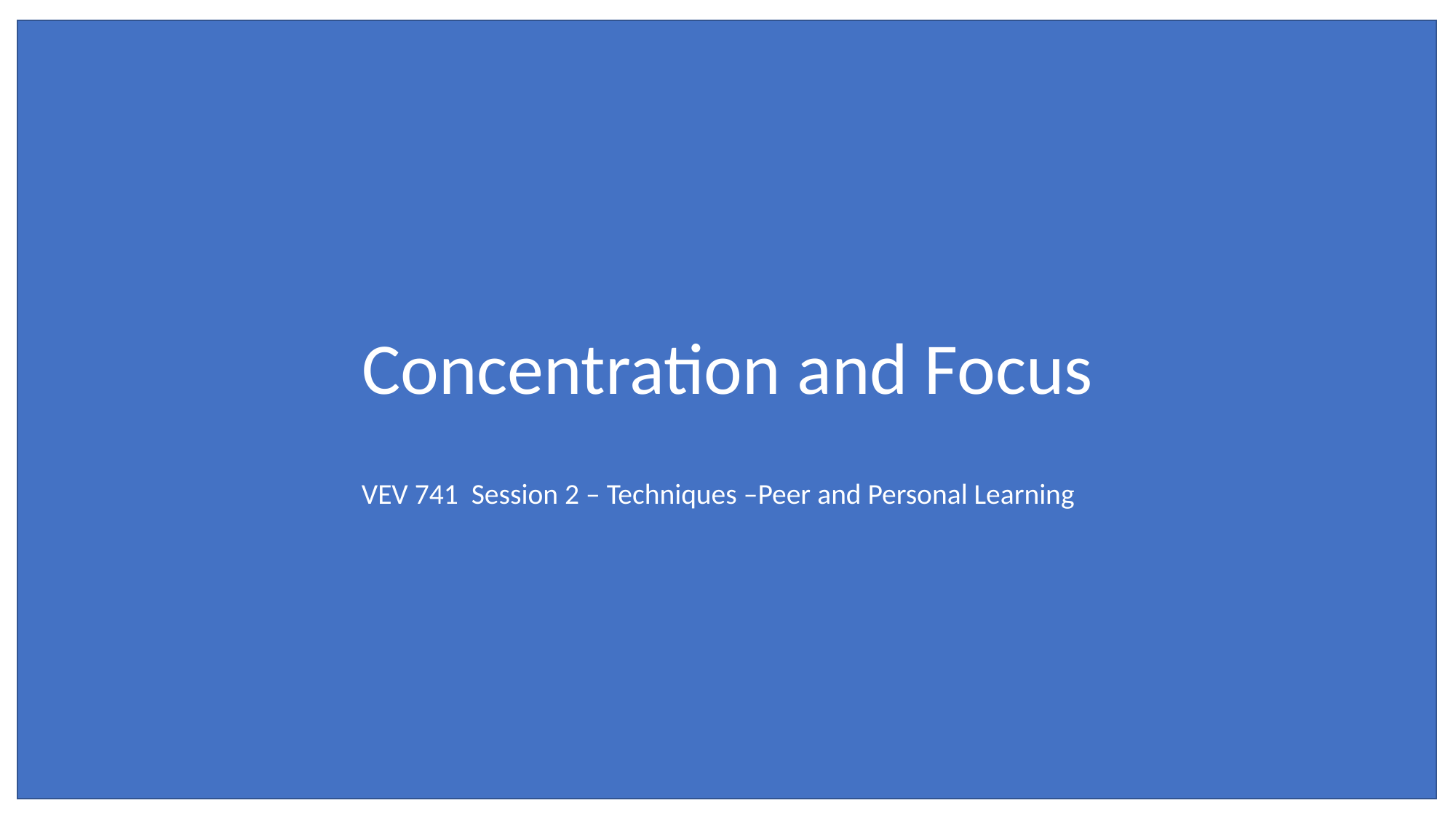

Concentration and Focus
VEV 741  Session 2 – Techniques –Peer and Personal Learning